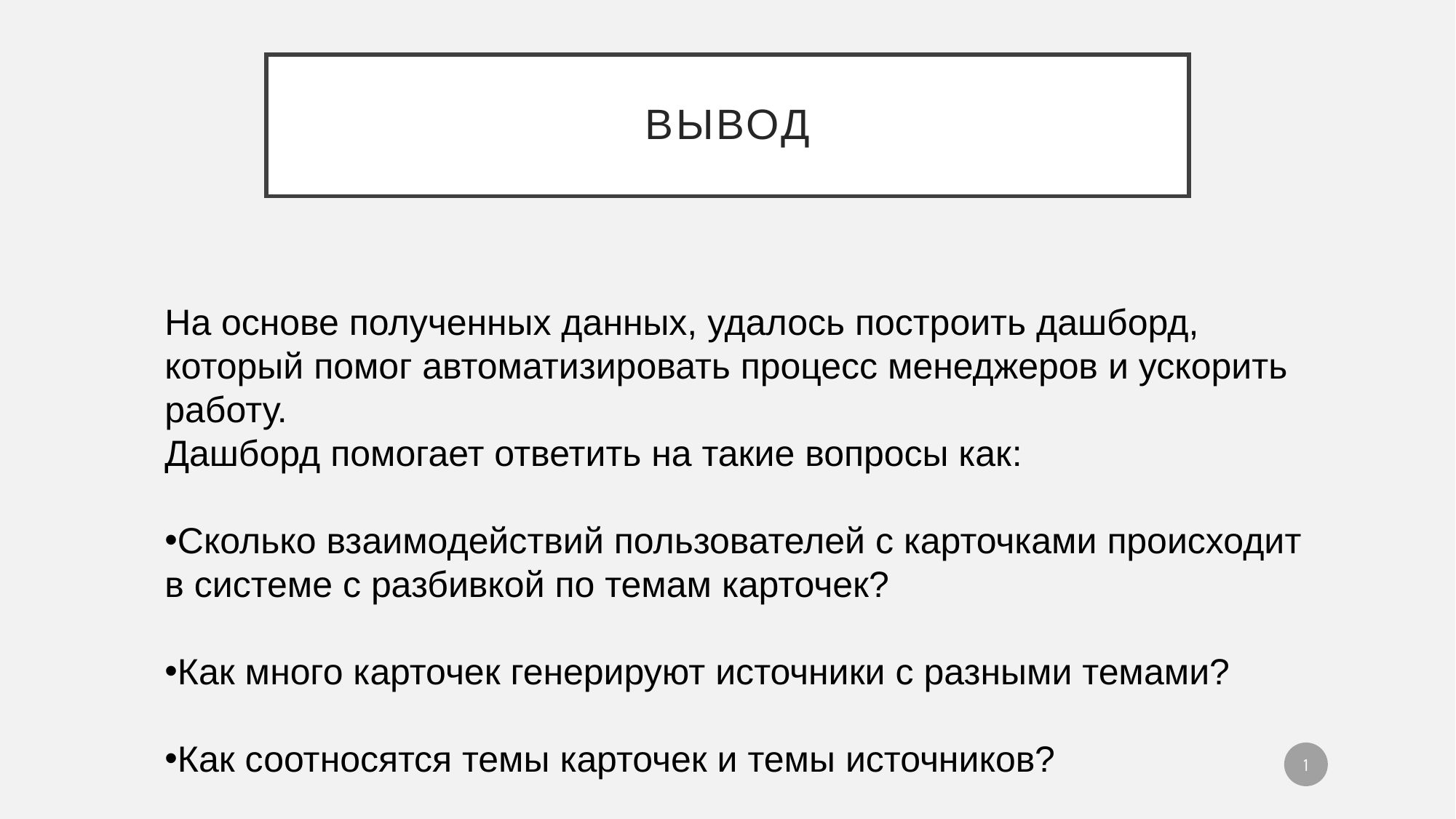

# Вывод
На основе полученных данных, удалось построить дашборд, который помог автоматизировать процесс менеджеров и ускорить работу.
Дашборд помогает ответить на такие вопросы как:

Сколько взаимодействий пользователей с карточками происходит в системе с разбивкой по темам карточек?

Как много карточек генерируют источники с разными темами?

Как соотносятся темы карточек и темы источников?

1